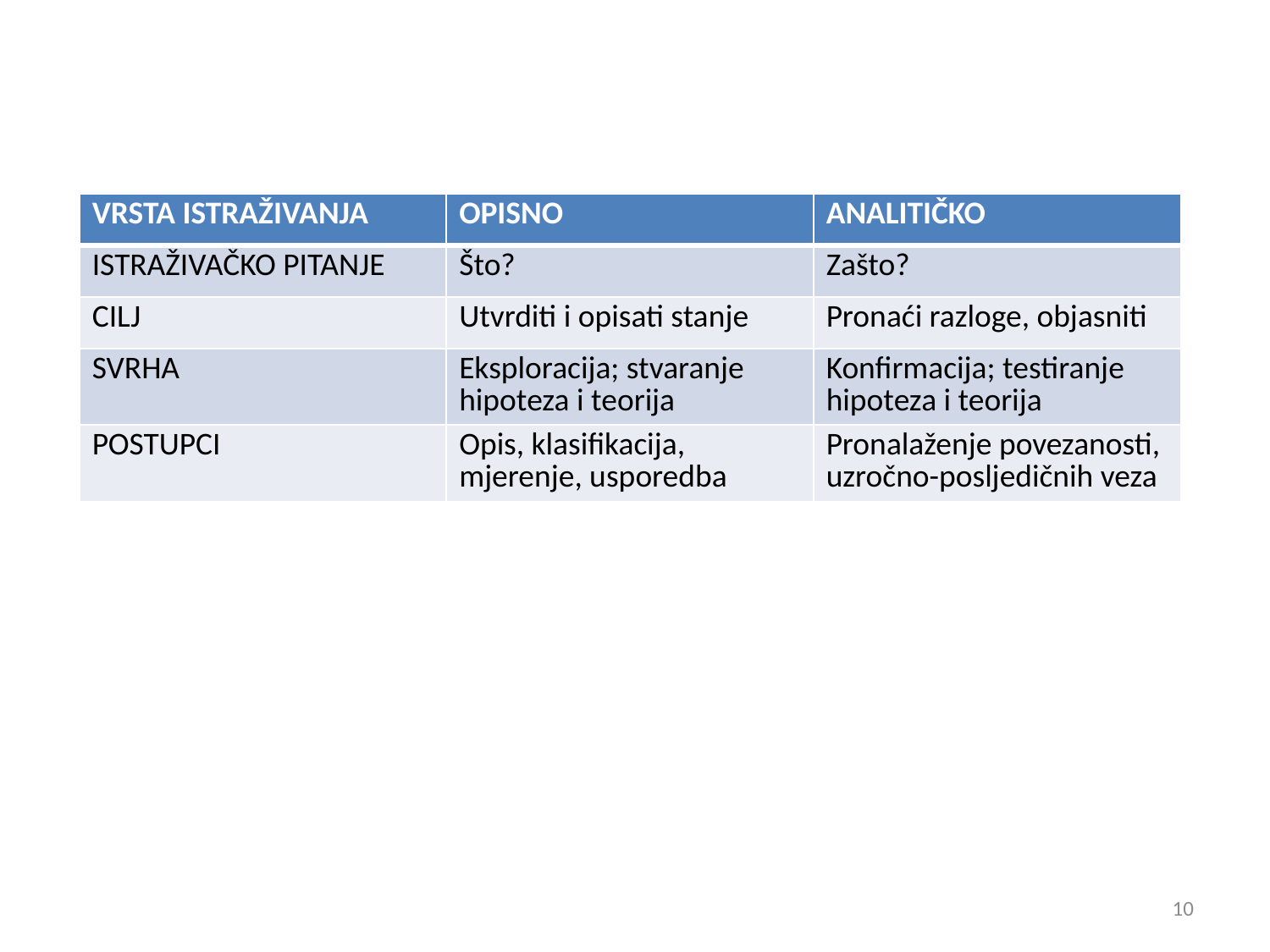

| VRSTA ISTRAŽIVANJA | OPISNO | ANALITIČKO |
| --- | --- | --- |
| ISTRAŽIVAČKO PITANJE | Što? | Zašto? |
| CILJ | Utvrditi i opisati stanje | Pronaći razloge, objasniti |
| SVRHA | Eksploracija; stvaranje hipoteza i teorija | Konfirmacija; testiranje hipoteza i teorija |
| POSTUPCI | Opis, klasifikacija, mjerenje, usporedba | Pronalaženje povezanosti, uzročno-posljedičnih veza |
10